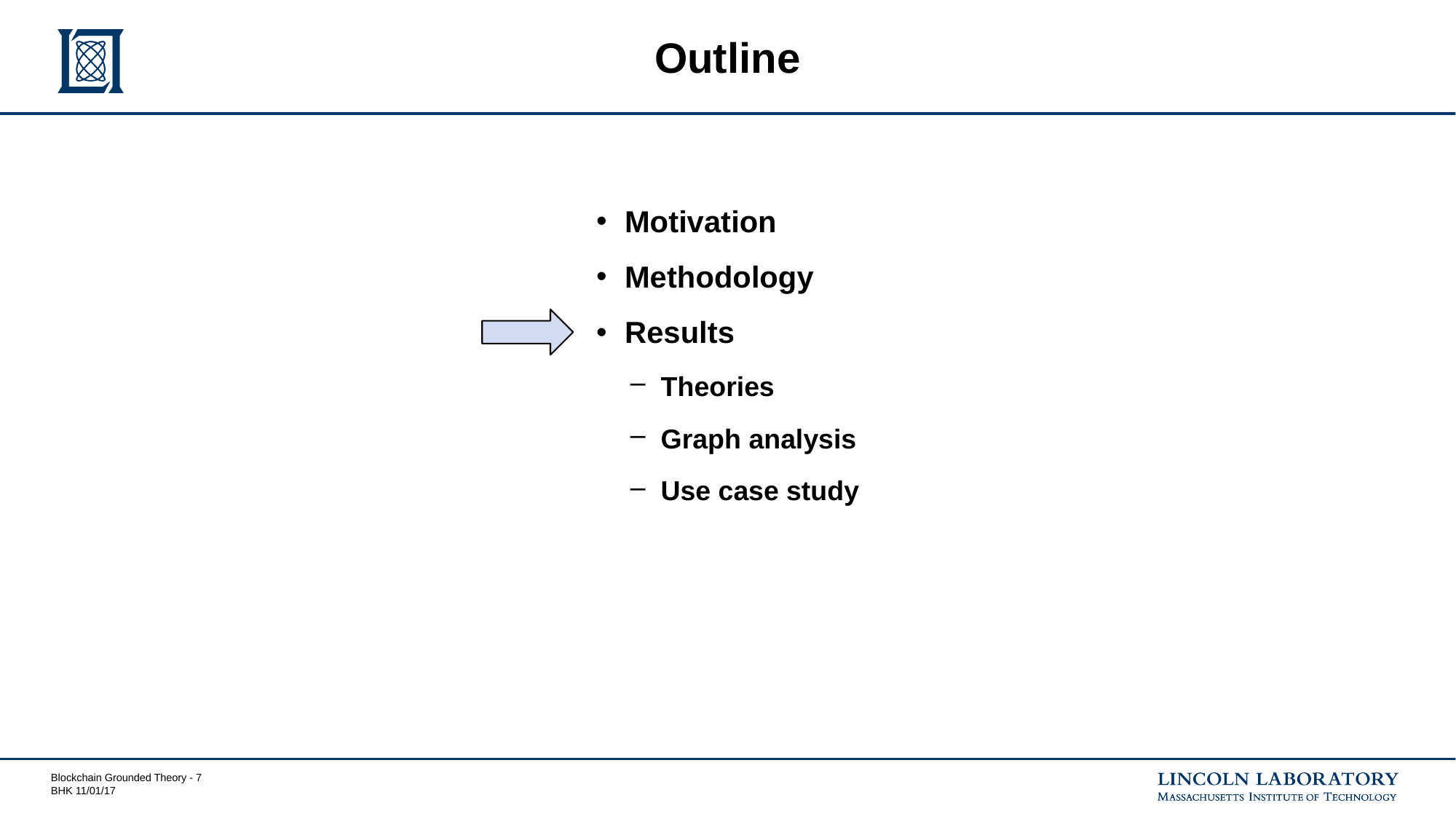

# Outline
Motivation
Methodology
Results
Theories
Graph analysis
Use case study